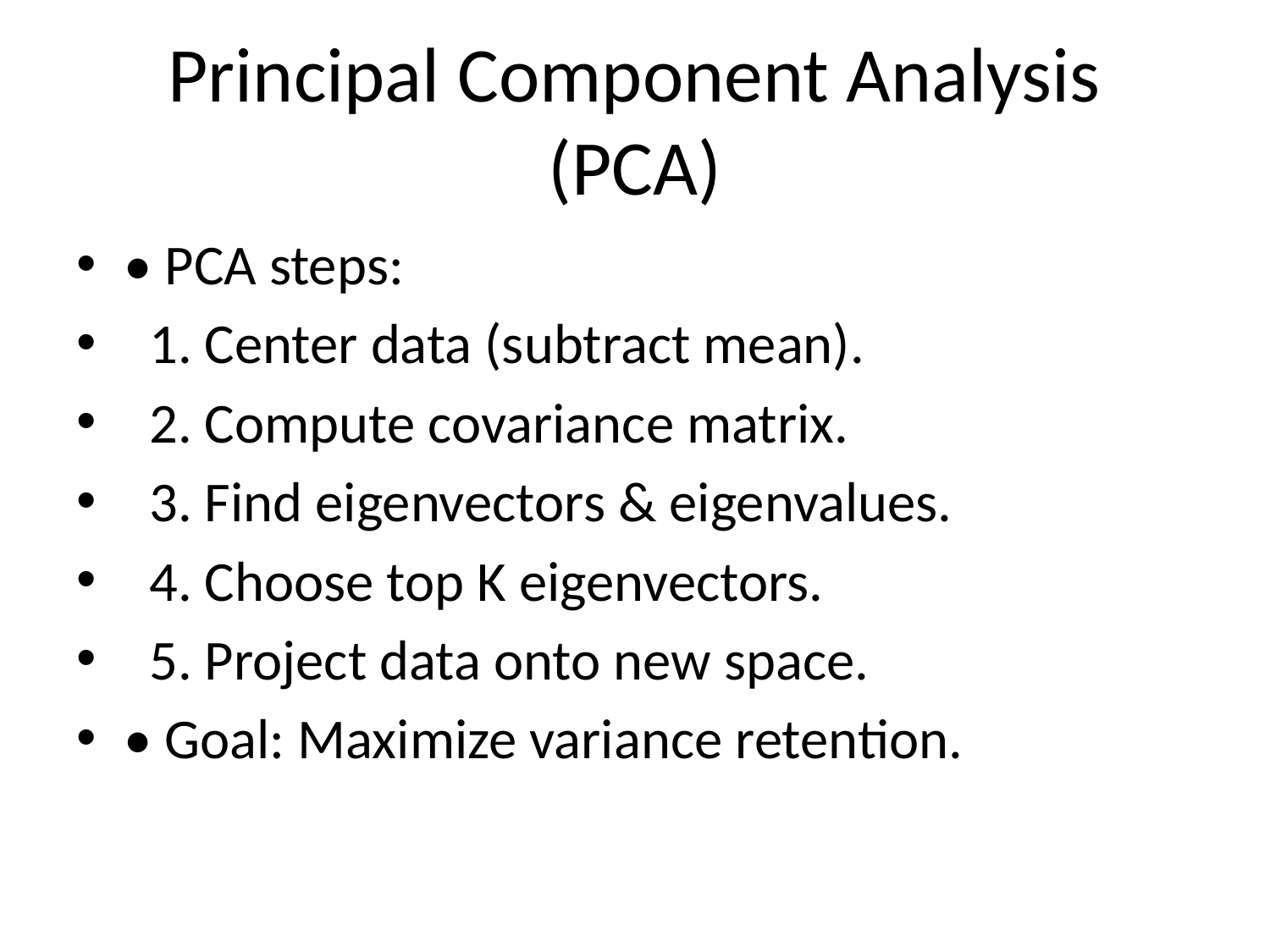

# Principal Component Analysis (PCA)
• PCA steps:
  1. Center data (subtract mean).
  2. Compute covariance matrix.
  3. Find eigenvectors & eigenvalues.
  4. Choose top K eigenvectors.
  5. Project data onto new space.
• Goal: Maximize variance retention.